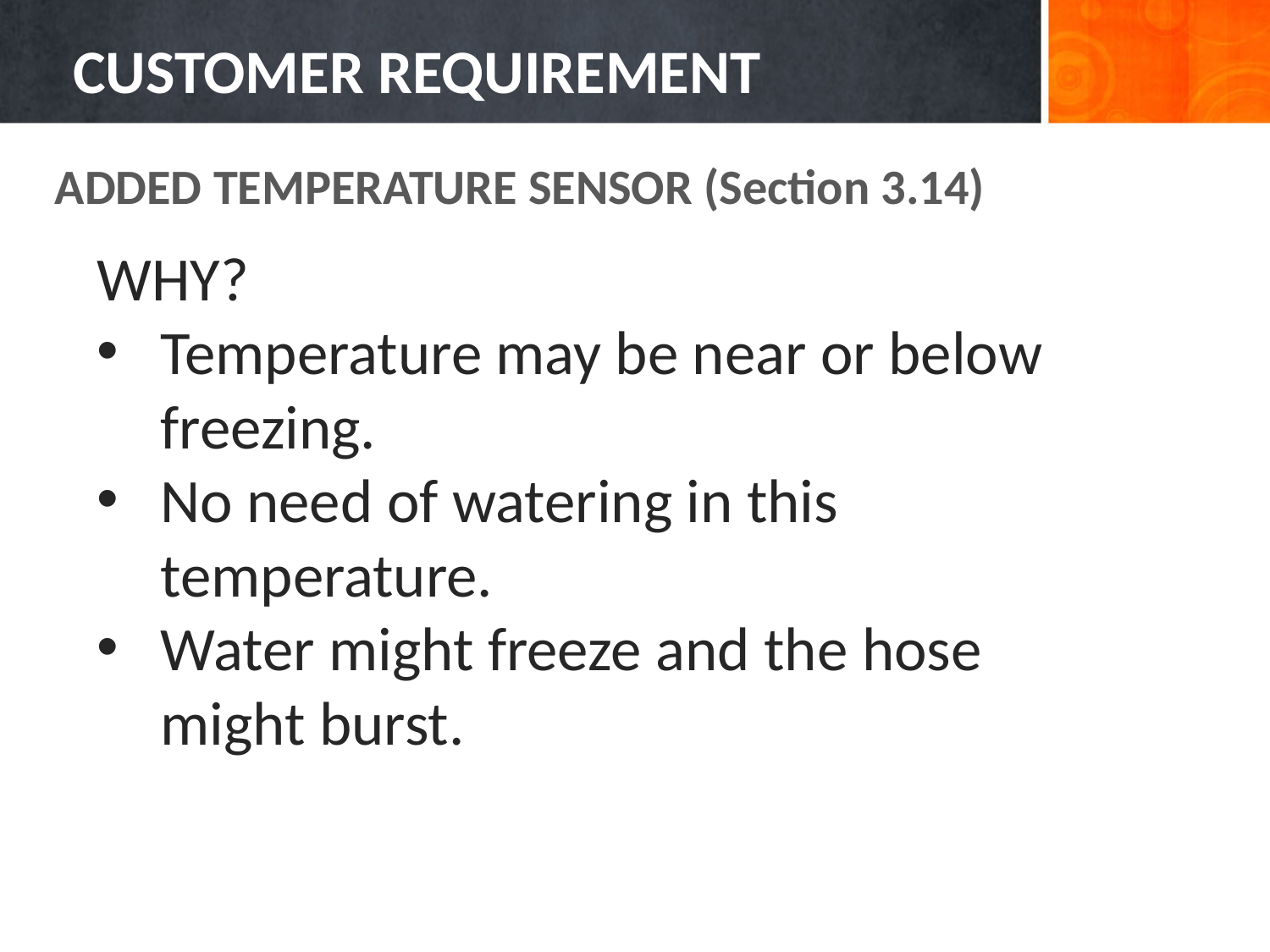

# CUSTOMER REQUIREMENT
ADDED TEMPERATURE SENSOR (Section 3.14)
WHY?
Temperature may be near or below freezing.
No need of watering in this temperature.
Water might freeze and the hose might burst.